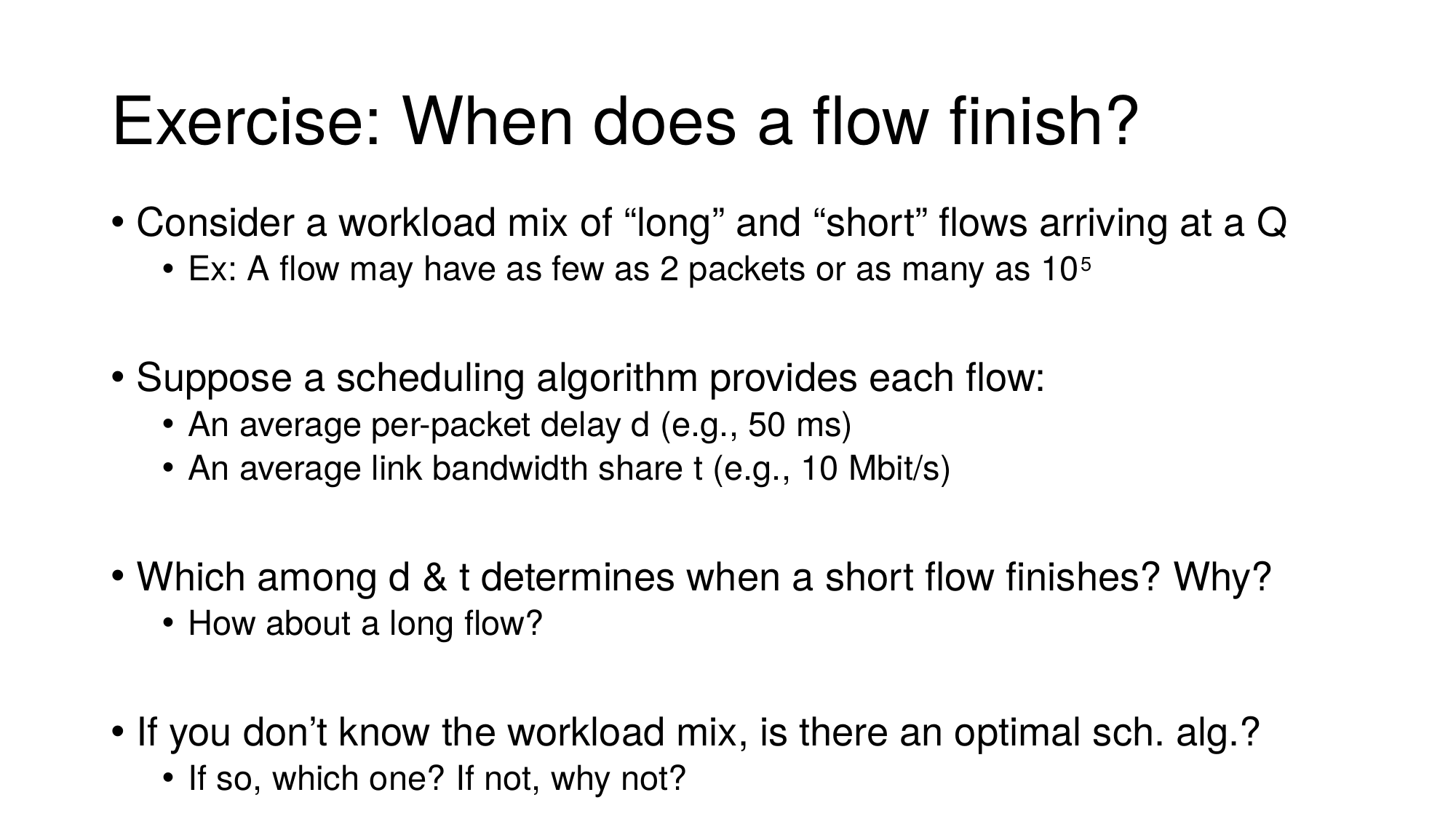

# Exercise: When does a flow finish?
Consider a workload mix of “long” and “short” flows arriving at a Q
Ex: A flow may have as few as 2 packets or as many as 105

Suppose a scheduling algorithm provides each flow:
An average per-packet delay d (e.g., 50 ms)
An average link bandwidth share t (e.g., 10 Mbit/s)

Which among d & t determines when a short flow finishes? Why?
How about a long flow?

If you don’t know the workload mix, is there an optimal sch. alg.?
If so, which one? If not, why not?